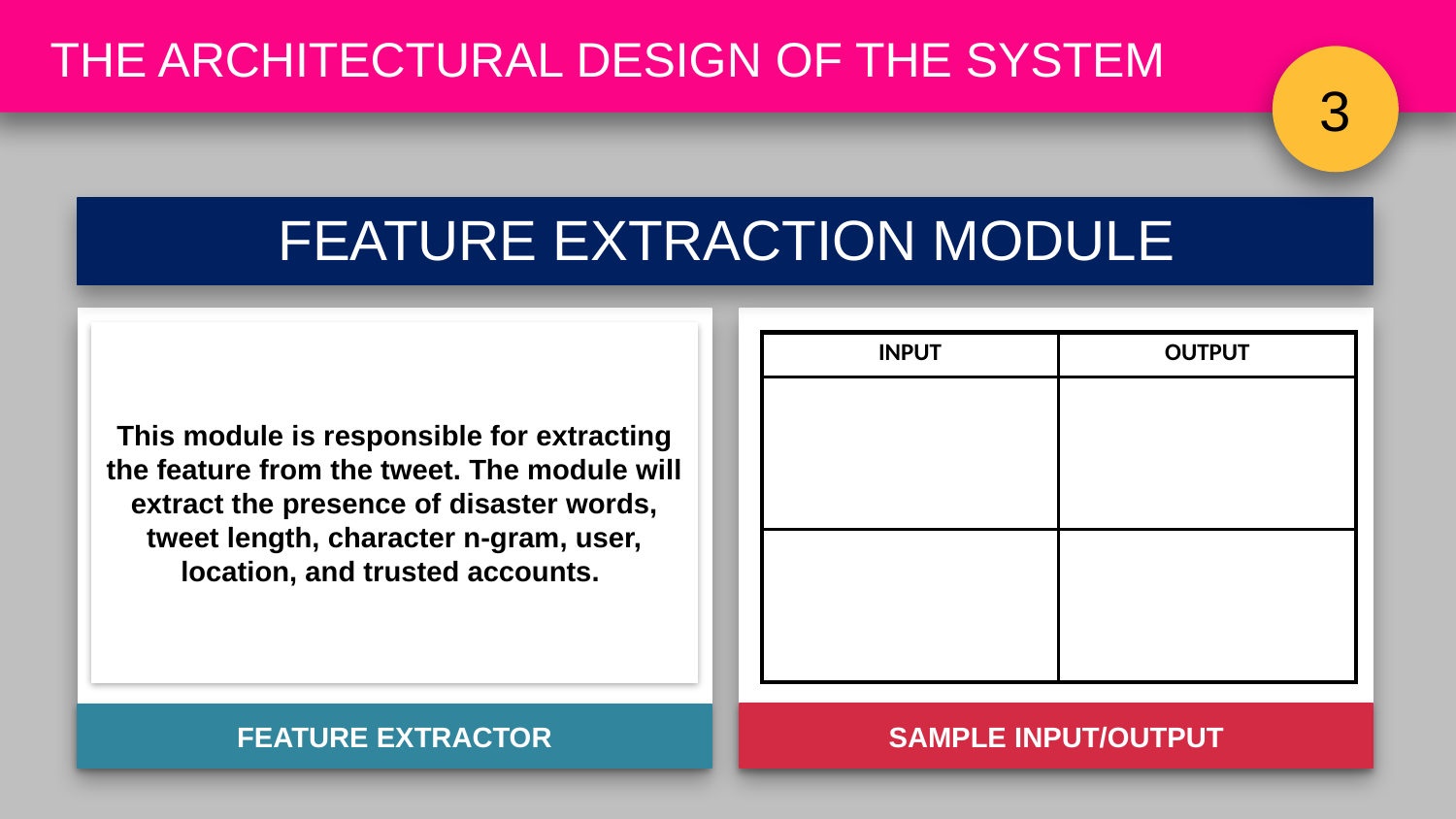

THE ARCHITECTURAL DESIGN OF THE SYSTEM
3

FEATURE EXTRACTION MODULE

This module is responsible for extracting the feature from the tweet. The module will extract the presence of disaster words, tweet length, character n-gram, user, location, and trusted accounts.
FEATURE EXTRACTOR

SAMPLE INPUT/OUTPUT
| INPUT | OUTPUT |
| --- | --- |
|  |  |
|  |  |